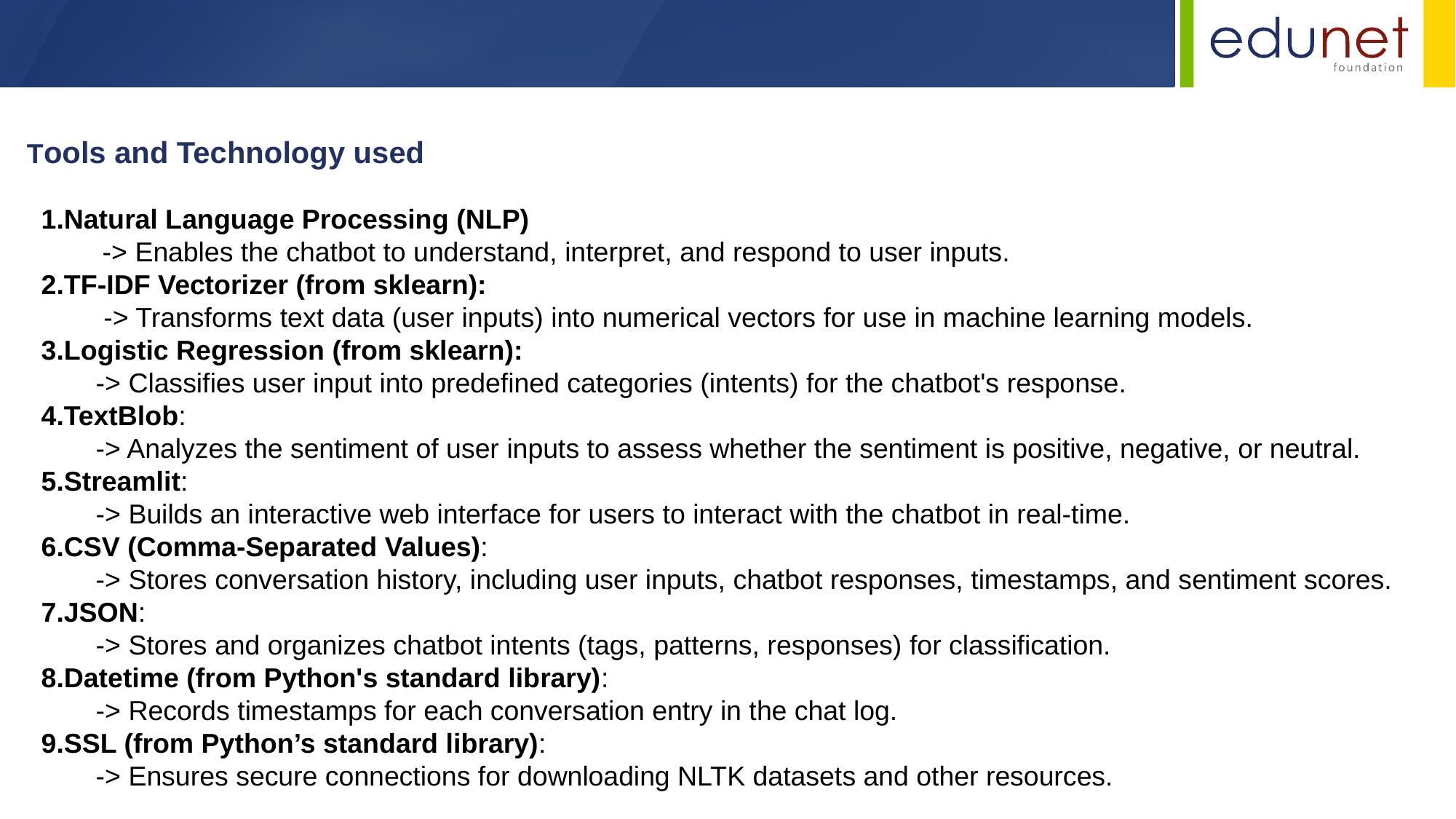

Tools and Technology used

Natural Language Processing (NLP)
        -> Enables the chatbot to understand, interpret, and respond to user inputs.
TF-IDF Vectorizer (from sklearn):
 -> Transforms text data (user inputs) into numerical vectors for use in machine learning models.
Logistic Regression (from sklearn):
-> Classifies user input into predefined categories (intents) for the chatbot's response.
TextBlob:
-> Analyzes the sentiment of user inputs to assess whether the sentiment is positive, negative, or neutral.
Streamlit:
-> Builds an interactive web interface for users to interact with the chatbot in real-time.
CSV (Comma-Separated Values):
-> Stores conversation history, including user inputs, chatbot responses, timestamps, and sentiment scores.
JSON:
-> Stores and organizes chatbot intents (tags, patterns, responses) for classification.
Datetime (from Python's standard library):
-> Records timestamps for each conversation entry in the chat log.
SSL (from Python’s standard library):
-> Ensures secure connections for downloading NLTK datasets and other resources.